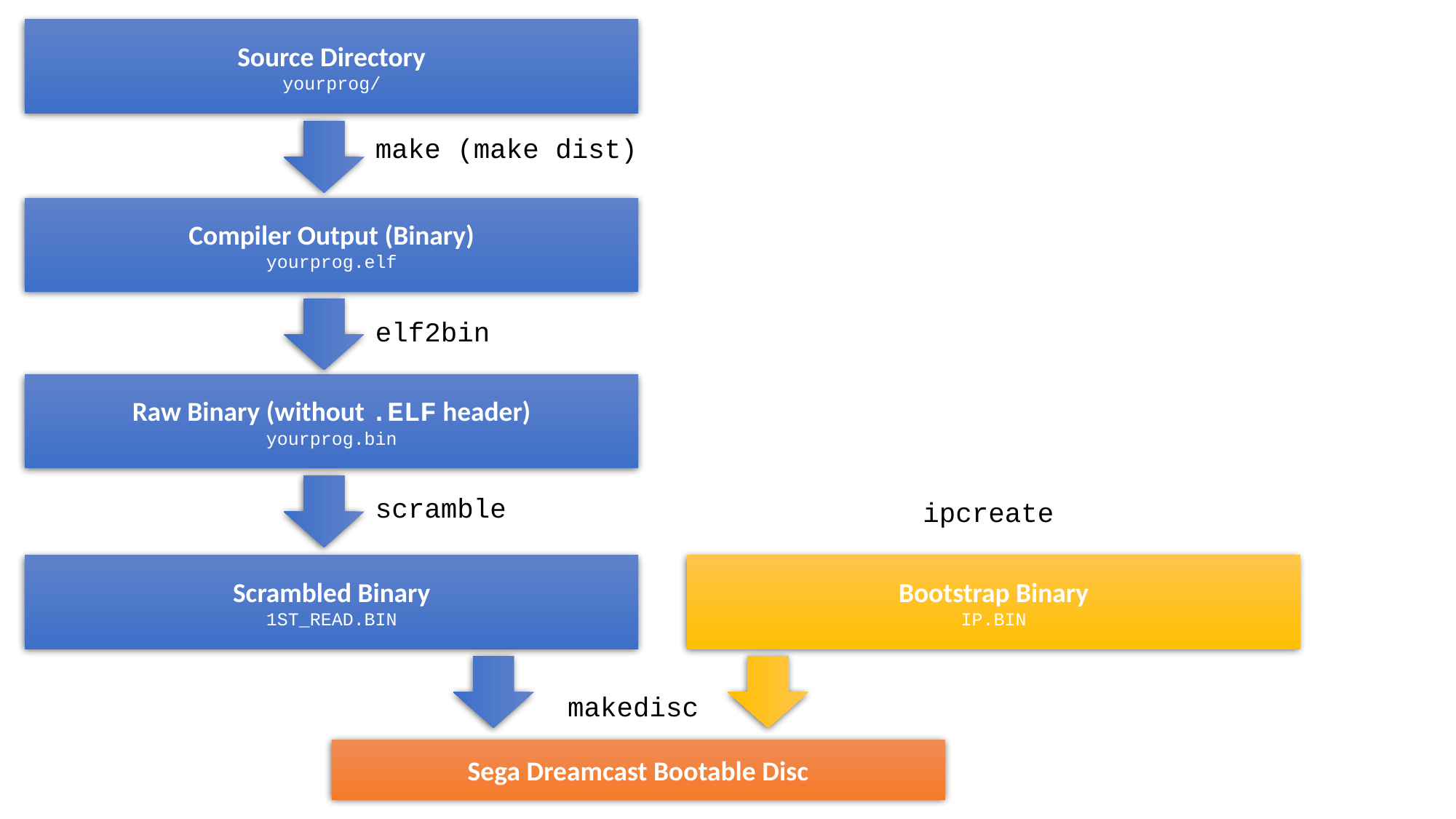

Source Directory
yourprog/

make (make dist)
Compiler Output (Binary)
yourprog.elf

elf2bin
Raw Binary (without .ELF header)
yourprog.bin

scramble
ipcreate
Scrambled Binary
1ST_READ.BIN
Bootstrap Binary
IP.BIN

makedisc
Sega Dreamcast Bootable Disc